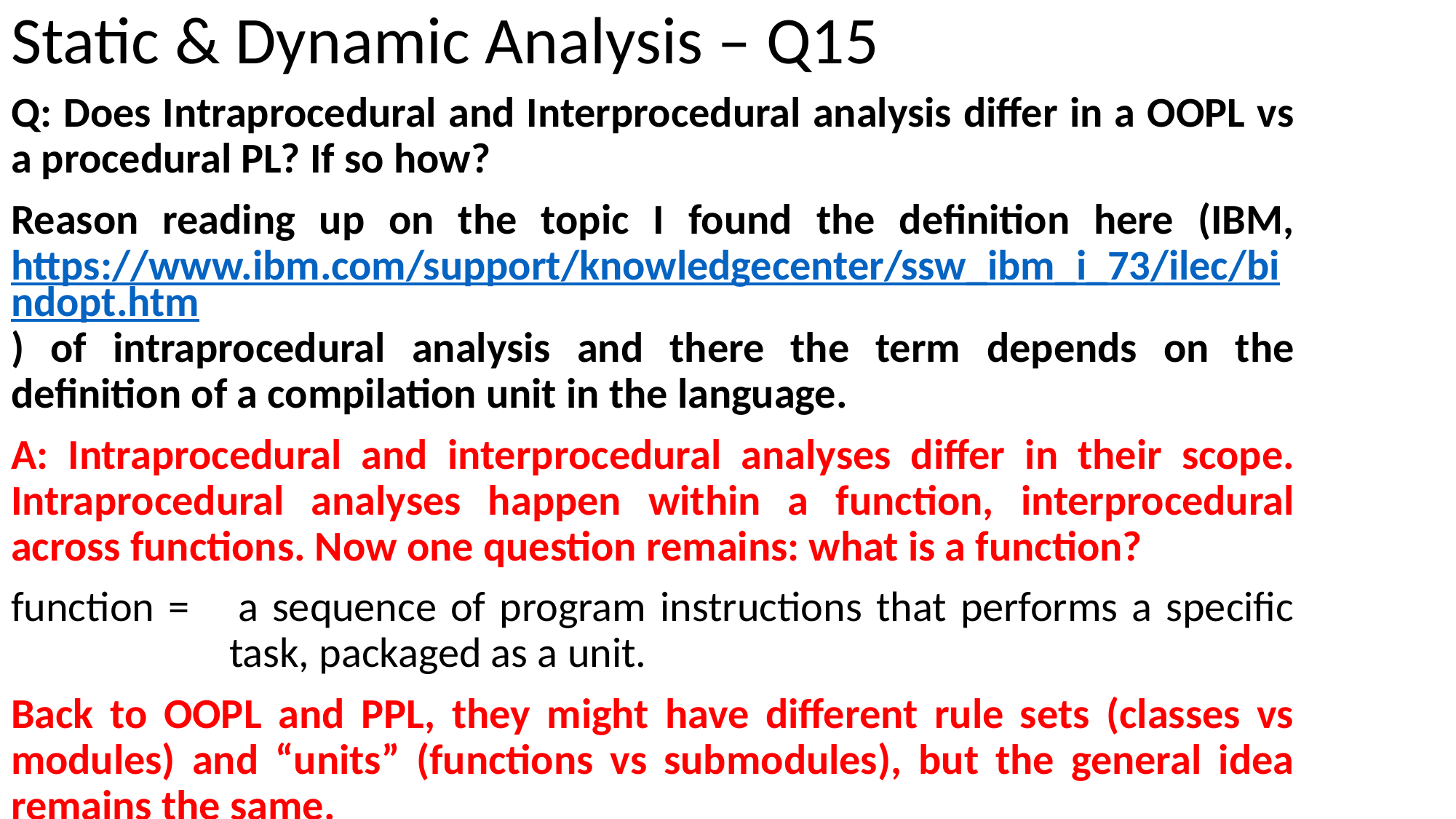

# Static & Dynamic Analysis – Q15
Q: Does Intraprocedural and Interprocedural analysis differ in a OOPL vs a procedural PL? If so how?
Reason reading up on the topic I found the definition here (IBM, https://www.ibm.com/support/knowledgecenter/ssw_ibm_i_73/ilec/bindopt.htm) of intraprocedural analysis and there the term depends on the definition of a compilation unit in the language.
A: Intraprocedural and interprocedural analyses differ in their scope. Intraprocedural analyses happen within a function, interprocedural across functions. Now one question remains: what is a function?
function = 	a sequence of program instructions that performs a specific 		task, packaged as a unit.
Back to OOPL and PPL, they might have different rule sets (classes vs modules) and “units” (functions vs submodules), but the general idea remains the same.